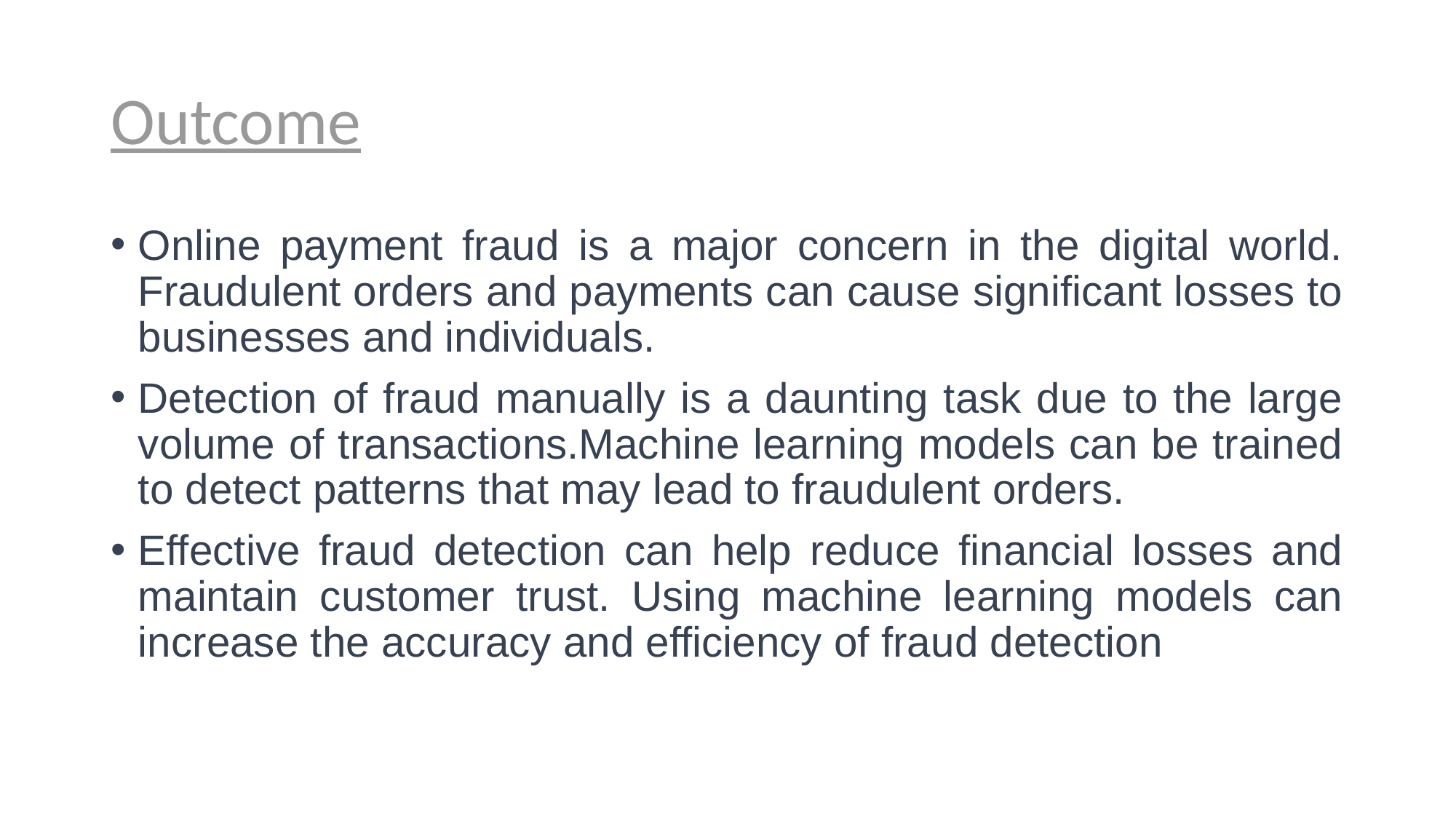

# Outcome
Online payment fraud is a major concern in the digital world. Fraudulent orders and payments can cause significant losses to businesses and individuals.
Detection of fraud manually is a daunting task due to the large volume of transactions.Machine learning models can be trained to detect patterns that may lead to fraudulent orders.
Effective fraud detection can help reduce financial losses and maintain customer trust. Using machine learning models can increase the accuracy and efficiency of fraud detection